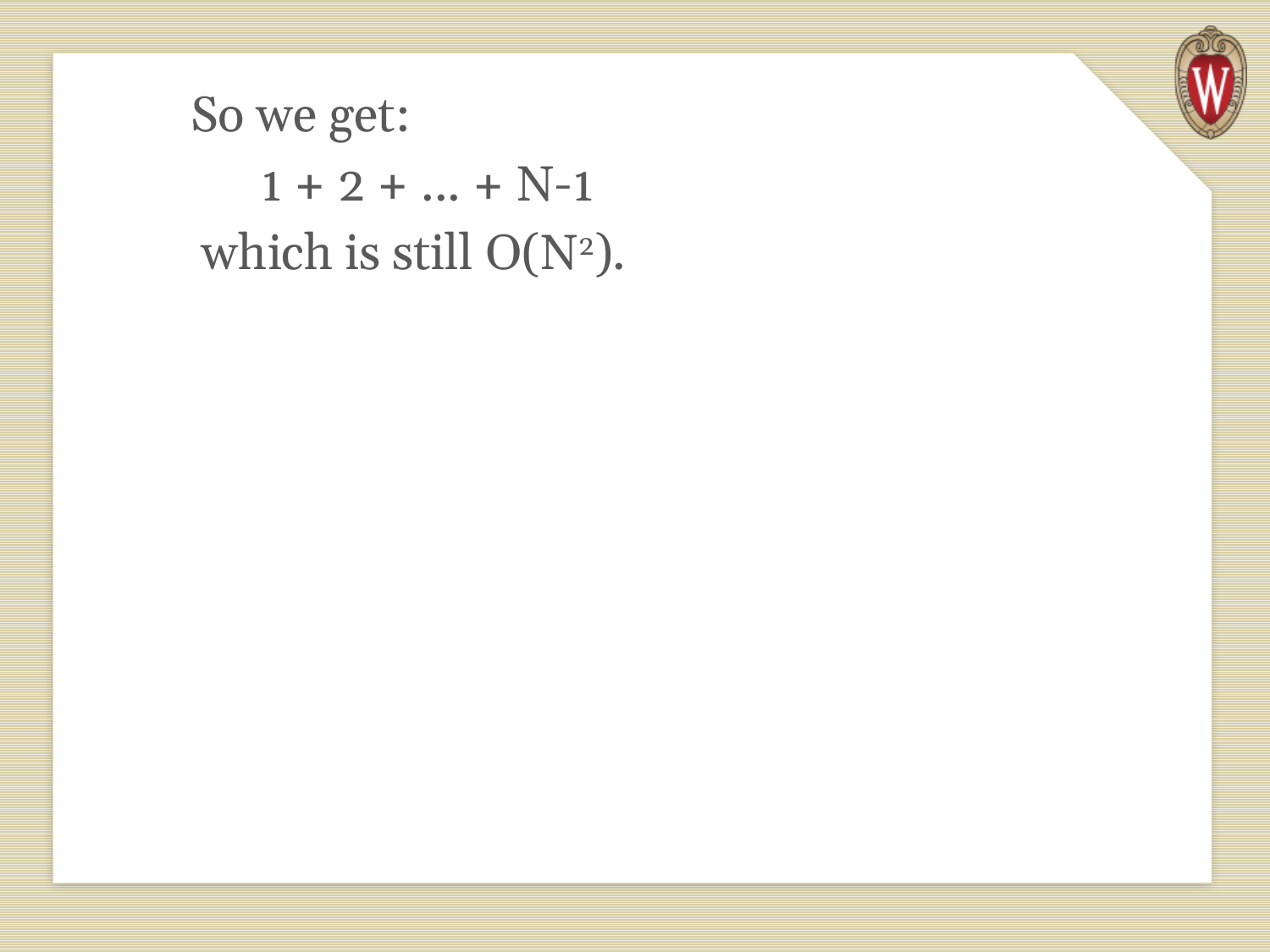

So we get:
      1 + 2 + ... + N-1
 which is still O(N2).